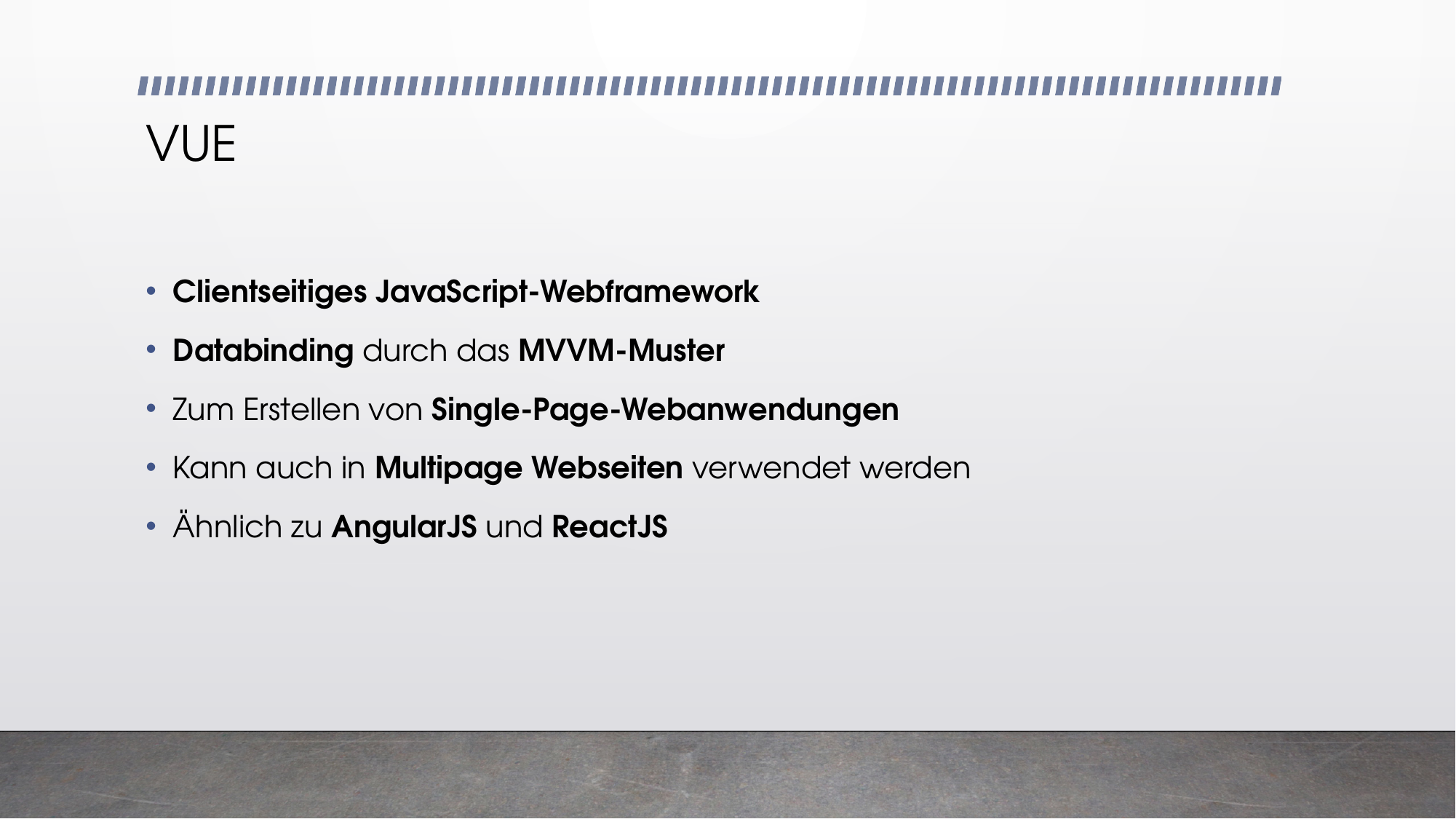

# VUE
Clientseitiges JavaScript-Webframework
Databinding durch das MVVM-Muster
Zum Erstellen von Single-Page-Webanwendungen
Kann auch in Multipage Webseiten verwendet werden
Ähnlich zu AngularJS und ReactJS